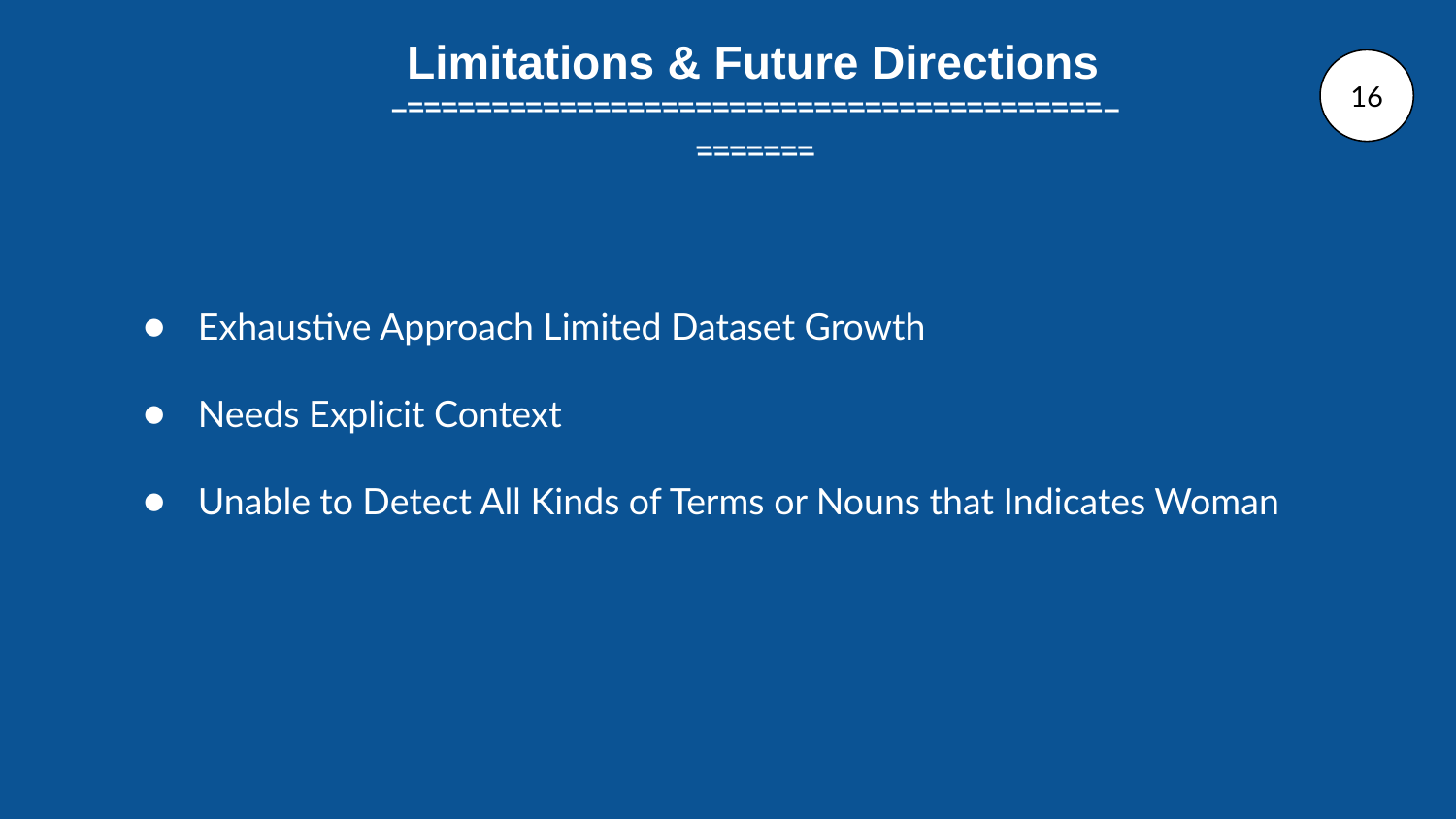

Limitations & Future Directions
________________________________________________
16
__________________________________________________
Exhaustive Approach Limited Dataset Growth
Needs Explicit Context
Unable to Detect All Kinds of Terms or Nouns that Indicates Woman